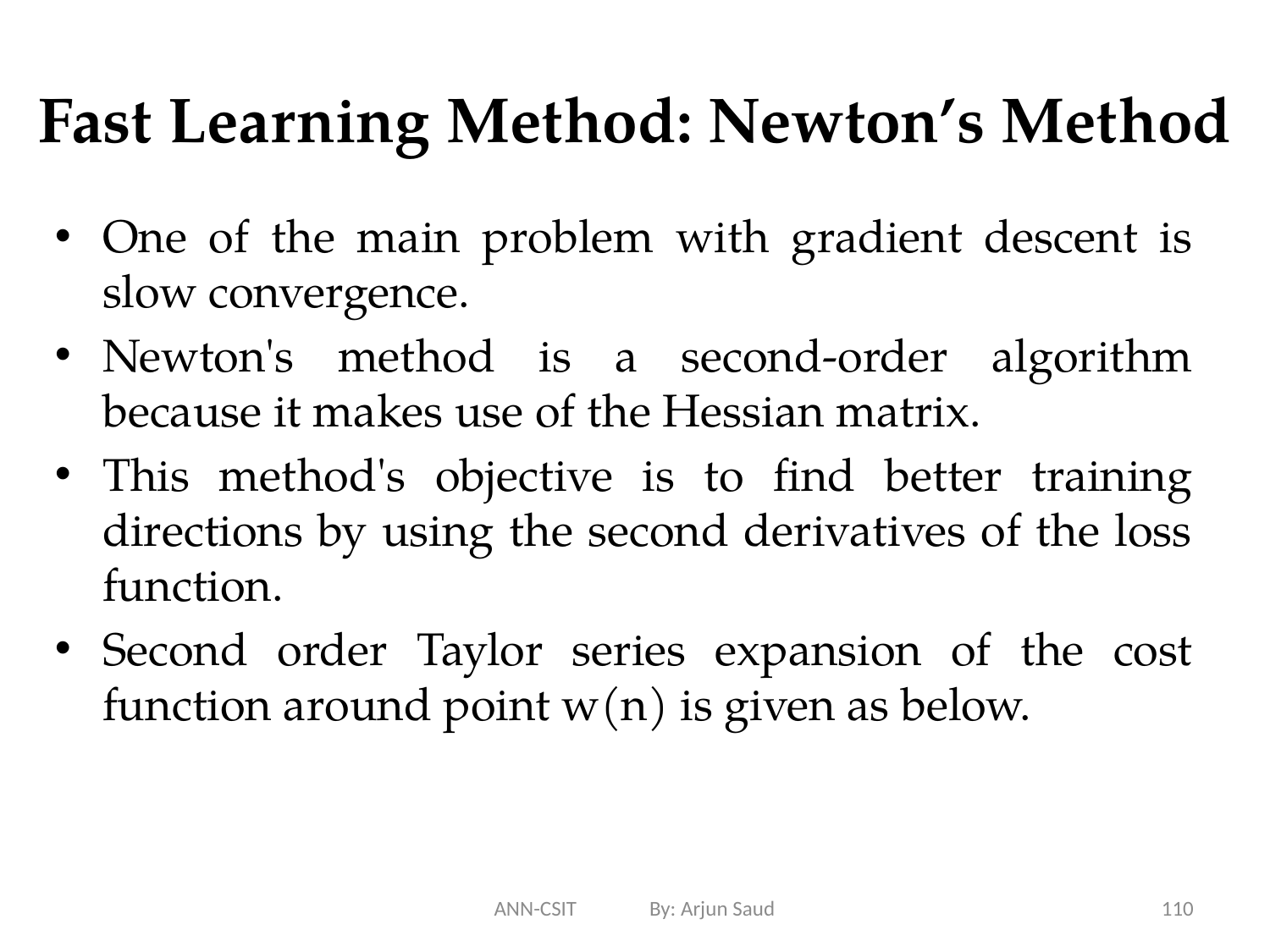

# Fast Learning Method: Newton’s Method
One of the main problem with gradient descent is slow convergence.
Newton's method is a second-order algorithm because it makes use of the Hessian matrix.
This method's objective is to find better training directions by using the second derivatives of the loss function.
Second order Taylor series expansion of the cost function around point w(n) is given as below.

ANN-CSIT               By: Arjun Saud
110